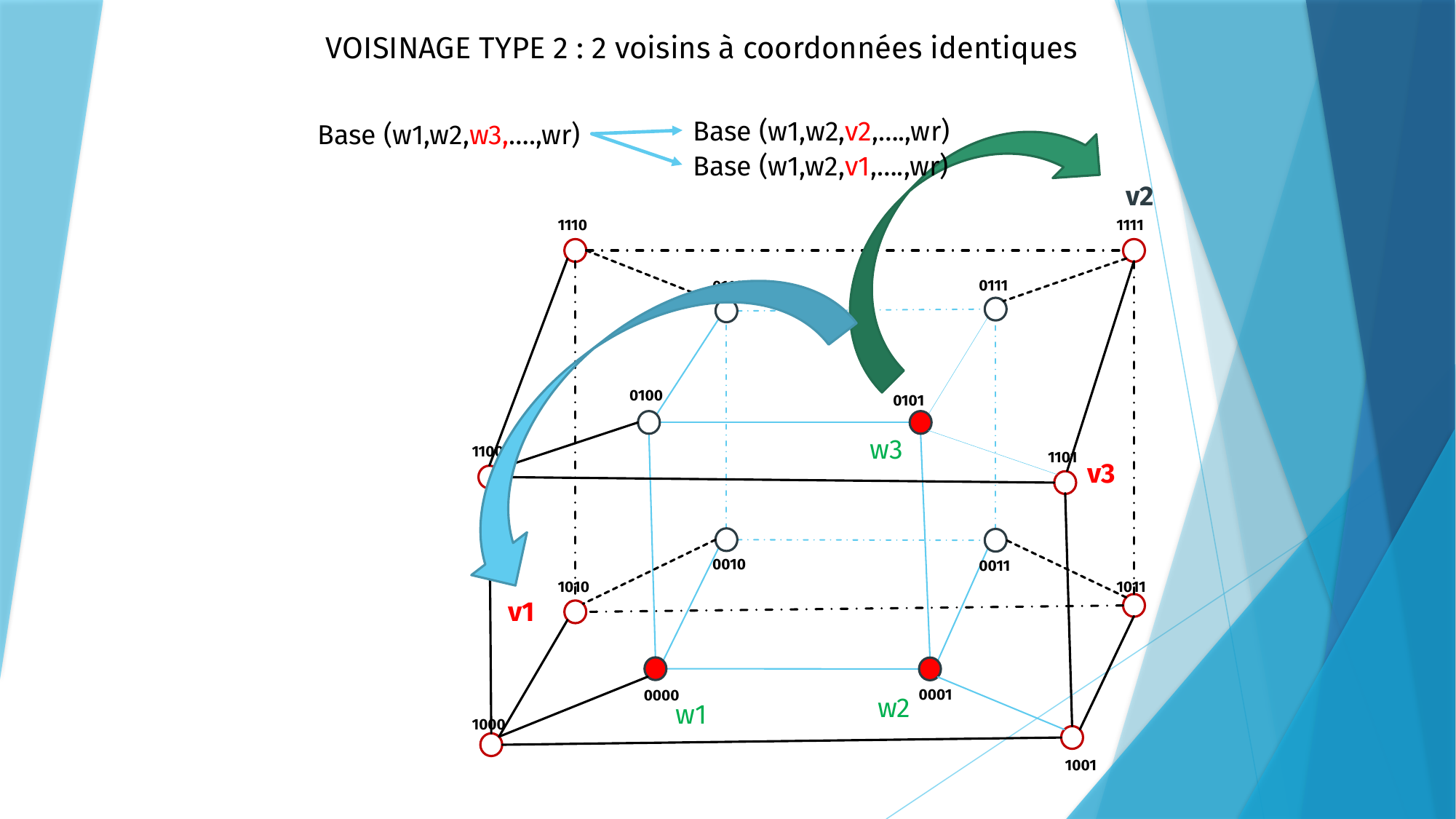

VOISINAGE TYPE 2 : 2 voisins à coordonnées identiques
Base (w1,w2,v2,….,wr)
Base (w1,w2,w3,….,wr)
Base (w1,w2,v1,….,wr)

v2

1110

1111

0111

0110

0100

0101

w3
1100

1101

v3

0010

0011
1010

1011

v1

0000

0001
w2
w1
1000

1001